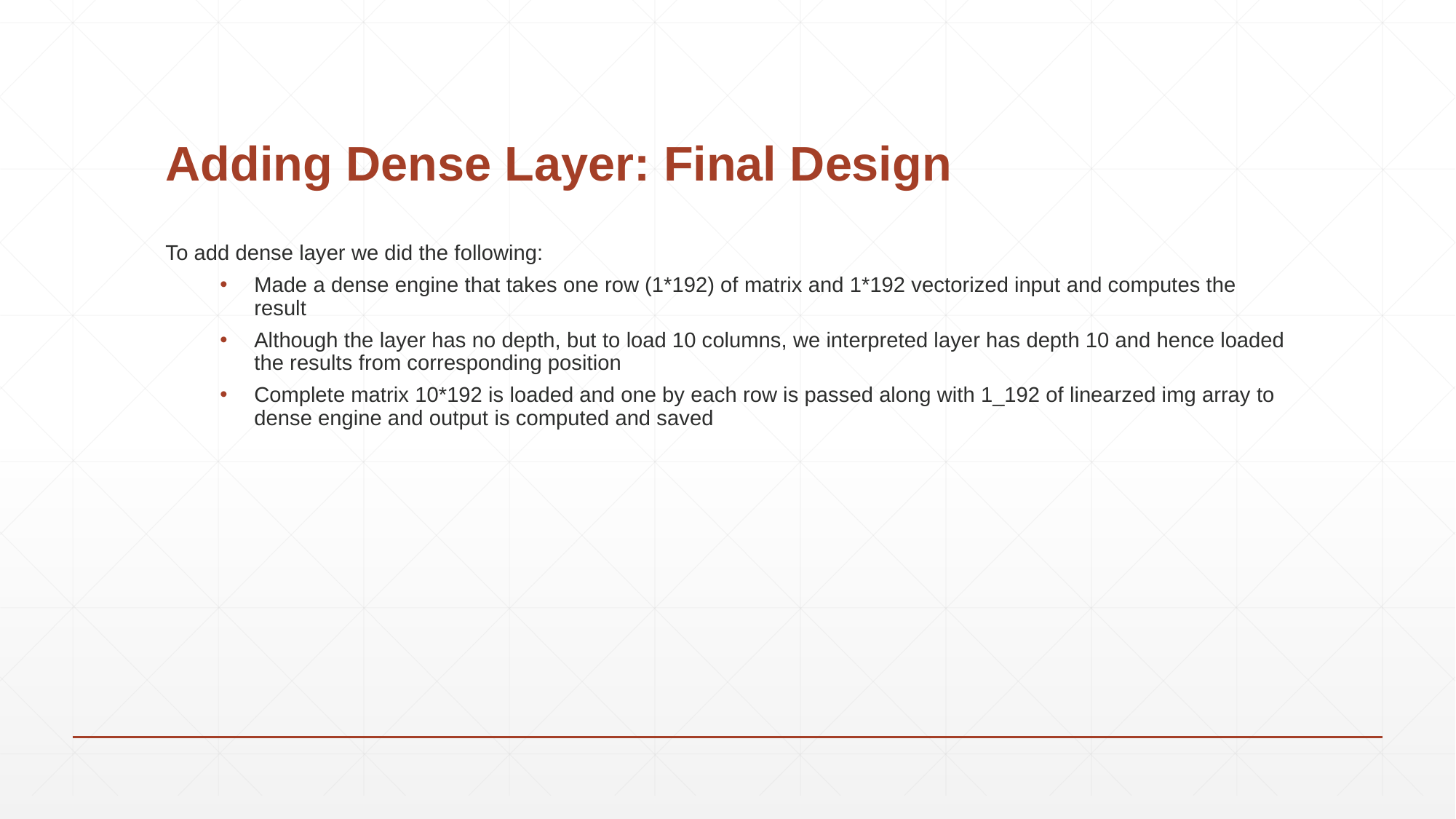

# Adding Dense Layer: Final Design
To add dense layer we did the following:
Made a dense engine that takes one row (1*192) of matrix and 1*192 vectorized input and computes the result
Although the layer has no depth, but to load 10 columns, we interpreted layer has depth 10 and hence loaded the results from corresponding position
Complete matrix 10*192 is loaded and one by each row is passed along with 1_192 of linearzed img array to dense engine and output is computed and saved